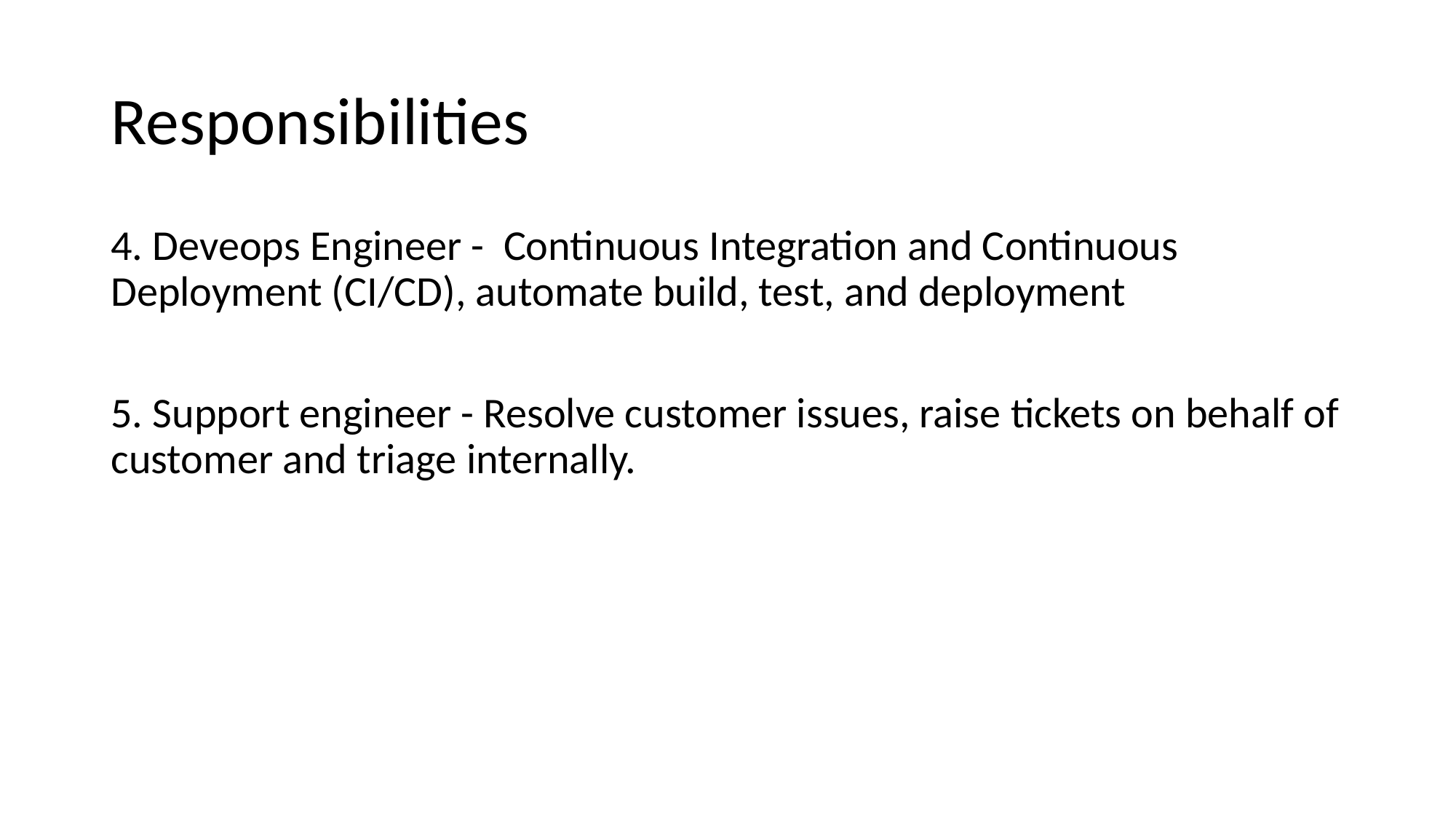

# Responsibilities
4. Deveops Engineer -  Continuous Integration and Continuous Deployment (CI/CD), automate build, test, and deployment

5. Support engineer - Resolve customer issues, raise tickets on behalf of customer and triage internally.